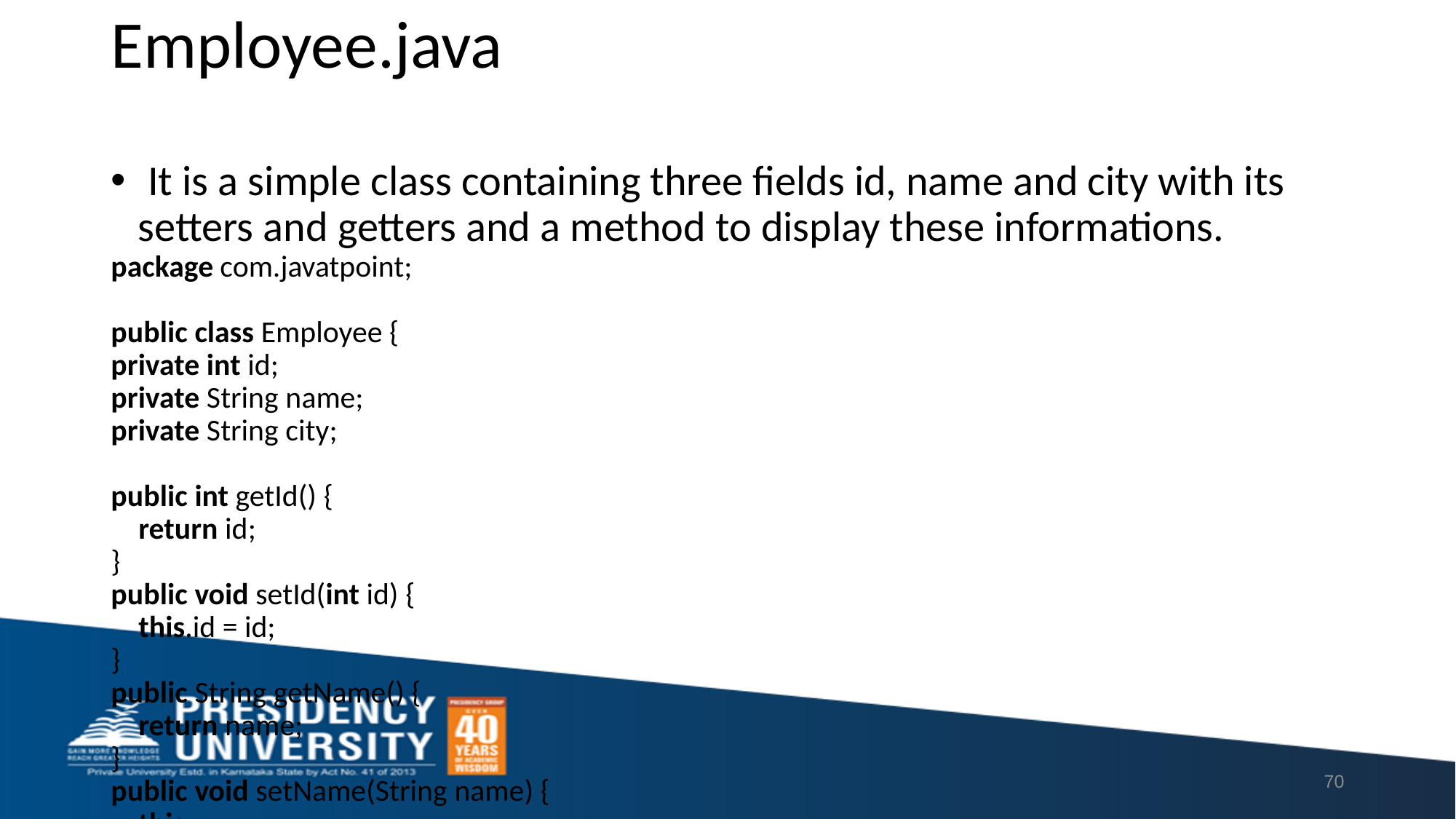

# Employee.java
 It is a simple class containing three fields id, name and city with its setters and getters and a method to display these informations.
package com.javatpoint;

public class Employee {
private int id;
private String name;
private String city;

public int getId() {
    return id;
}
public void setId(int id) {
    this.id = id;
}
public String getName() {
    return name;
}
public void setName(String name) {
    this.name = name;
}

public String getCity() {
    return city;
}
public void setCity(String city) {
    this.city = city;
}
void display(){
    System.out.println(id+" "+name+" "+city);
}

}

70